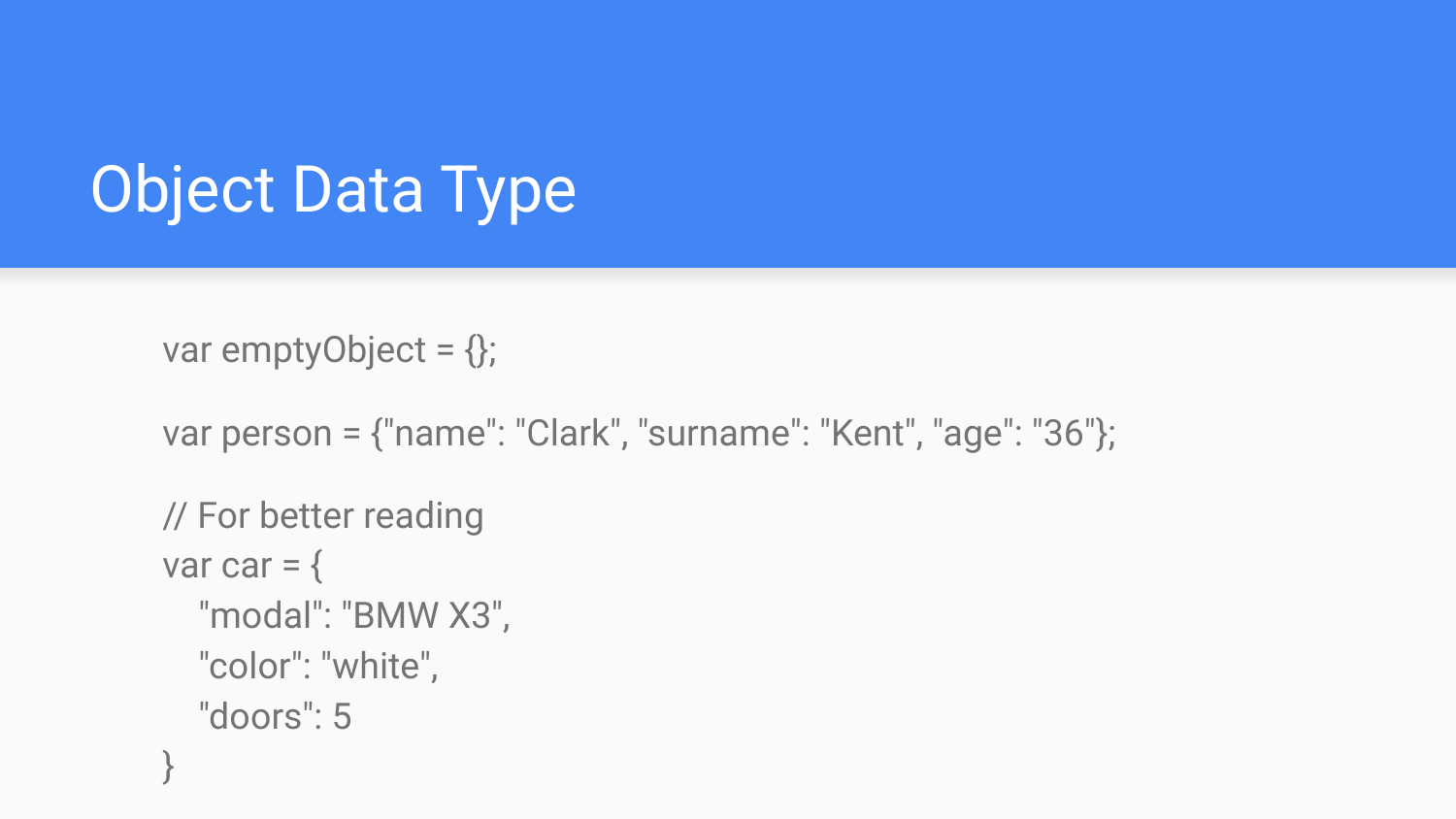

# Object Data Type
var emptyObject = {};
var person = {"name": "Clark", "surname": "Kent", "age": "36"};
// For better reading
var car = {
    "modal": "BMW X3",
    "color": "white",
    "doors": 5
}